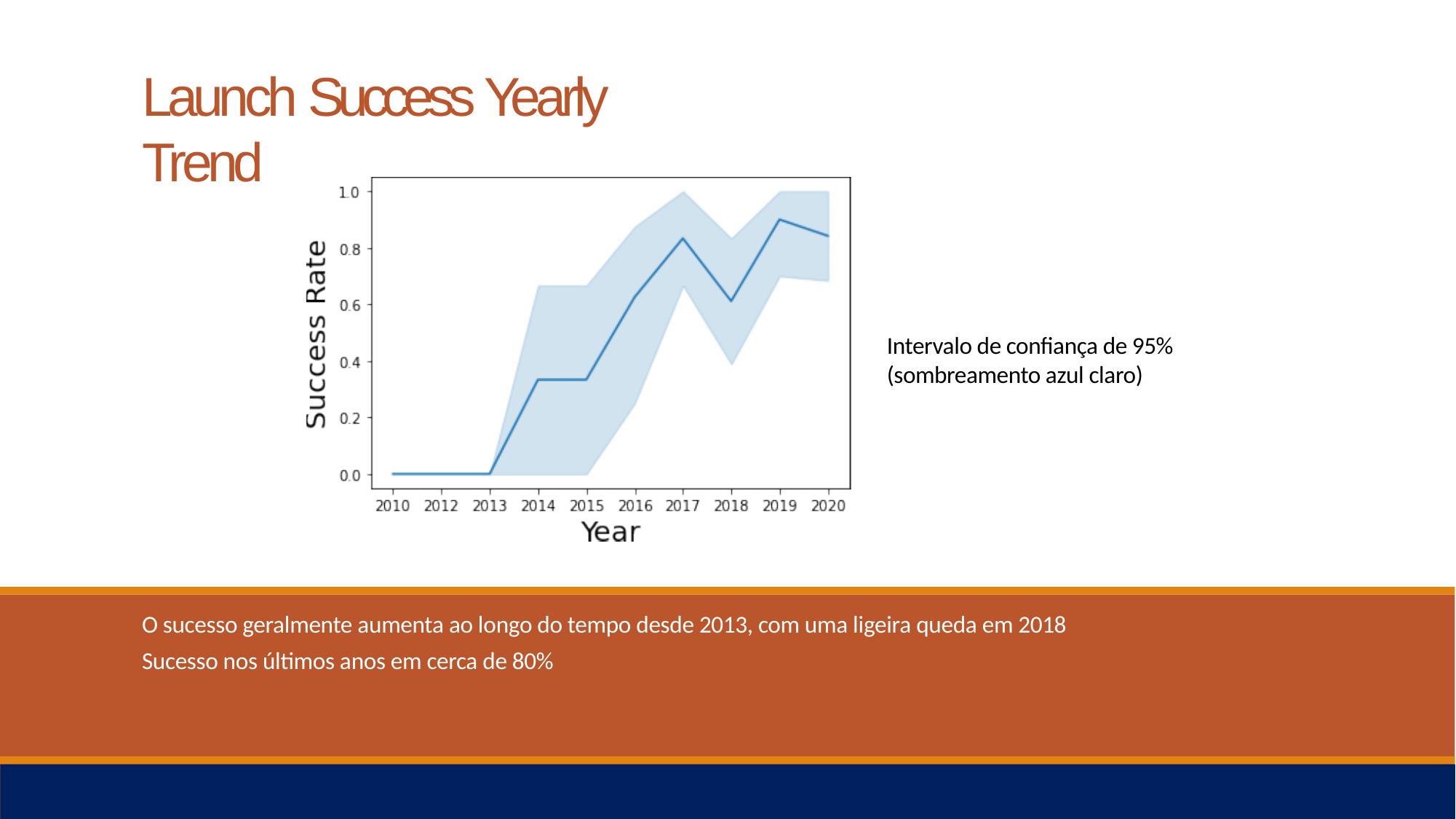

# Launch Success Yearly Trend

Intervalo de confiança de 95% (sombreamento azul claro)

O sucesso geralmente aumenta ao longo do tempo desde 2013, com uma ligeira queda em 2018
Sucesso nos últimos anos em cerca de 80%

23